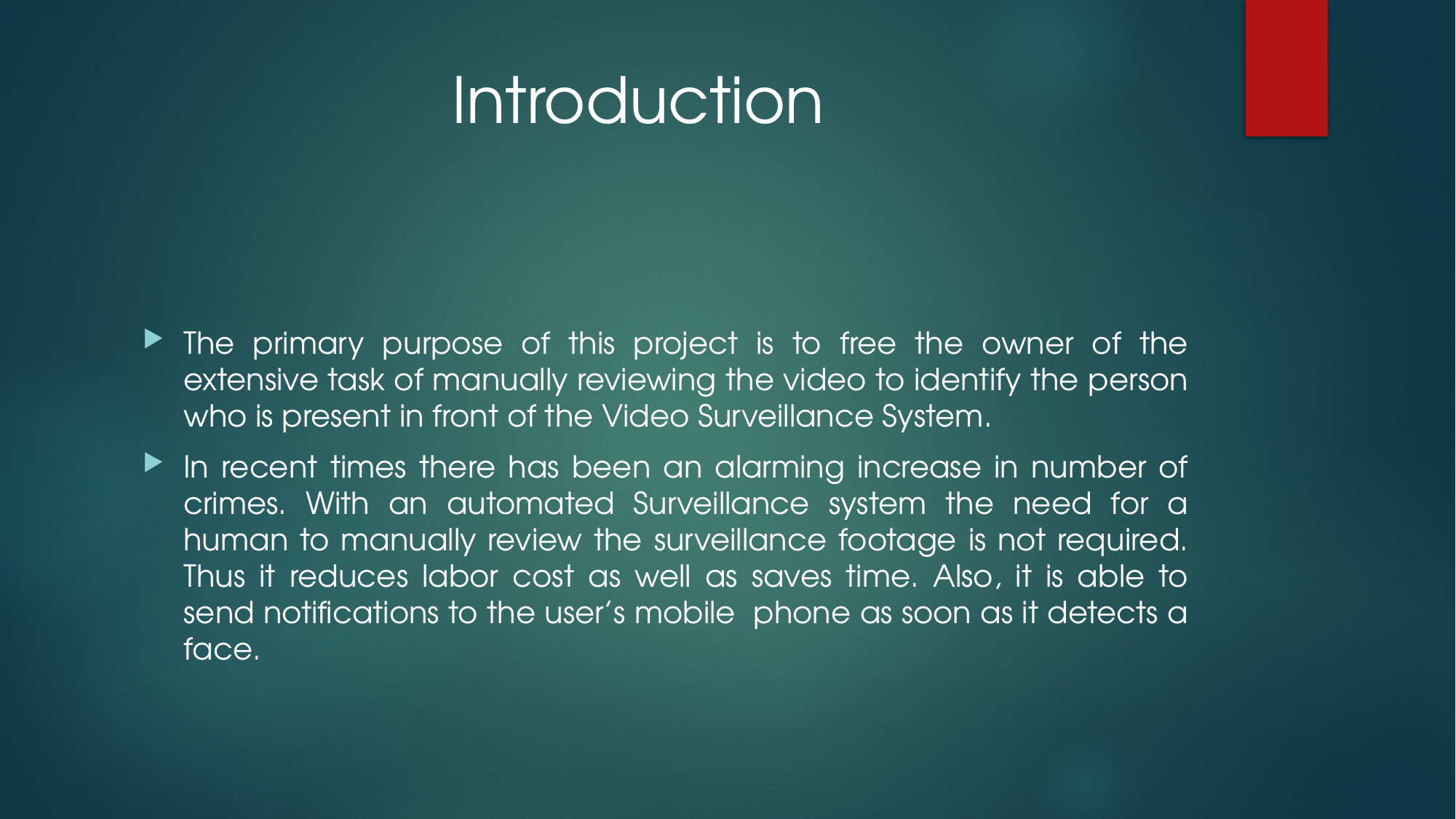

# Introduction
The primary purpose of this project is to free the owner of the extensive task of manually reviewing the video to identify the person who is present in front of the Video Surveillance System.
In recent times there has been an alarming increase in number of crimes. With an automated Surveillance system the need for a human to manually review the surveillance footage is not required. Thus it reduces labor cost as well as saves time. Also, it is able to send notifications to the user’s mobile  phone as soon as it detects a face.